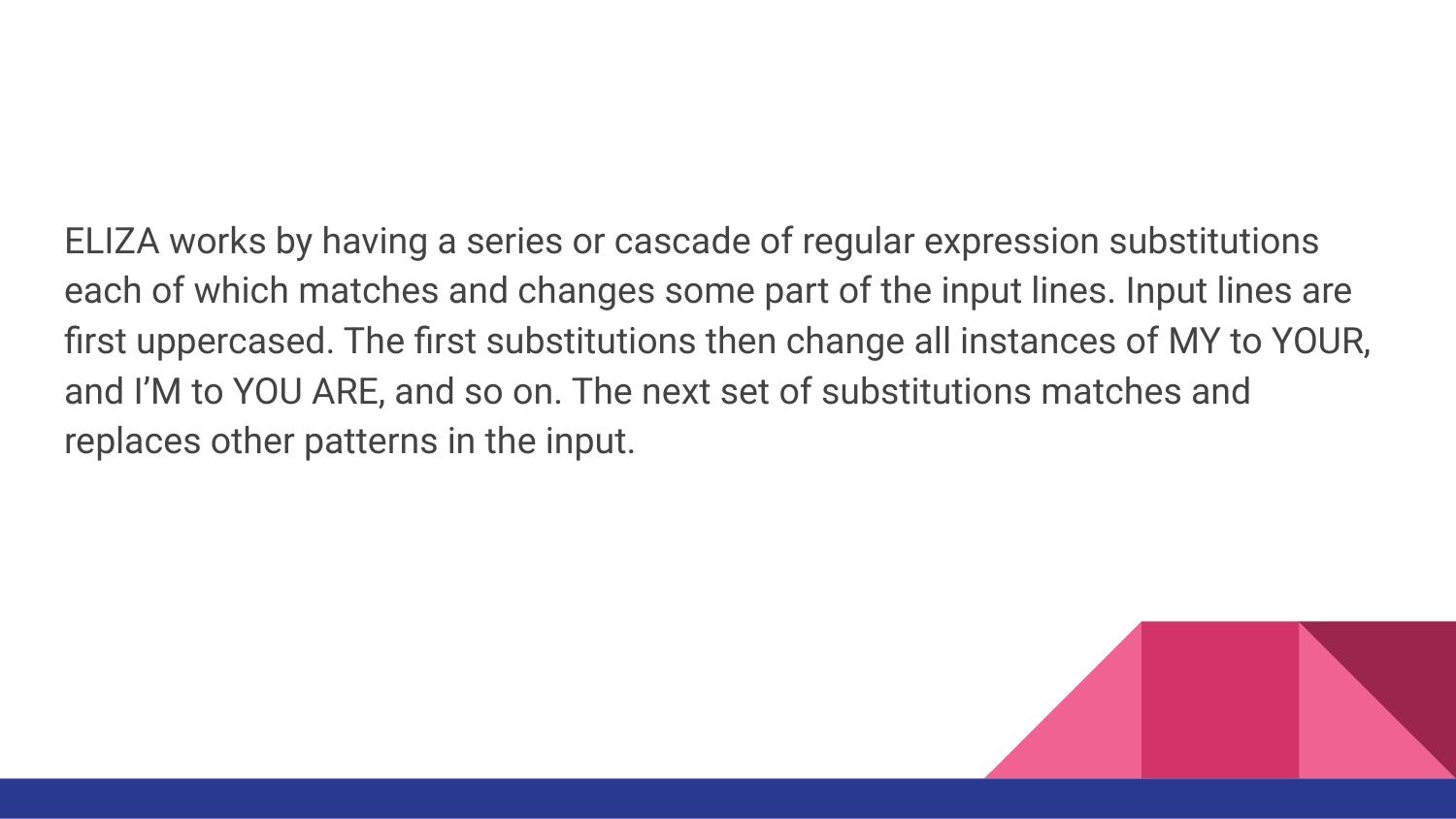

#
ELIZA works by having a series or cascade of regular expression substitutions each of which matches and changes some part of the input lines. Input lines are first uppercased. The first substitutions then change all instances of MY to YOUR, and I’M to YOU ARE, and so on. The next set of substitutions matches and replaces other patterns in the input.